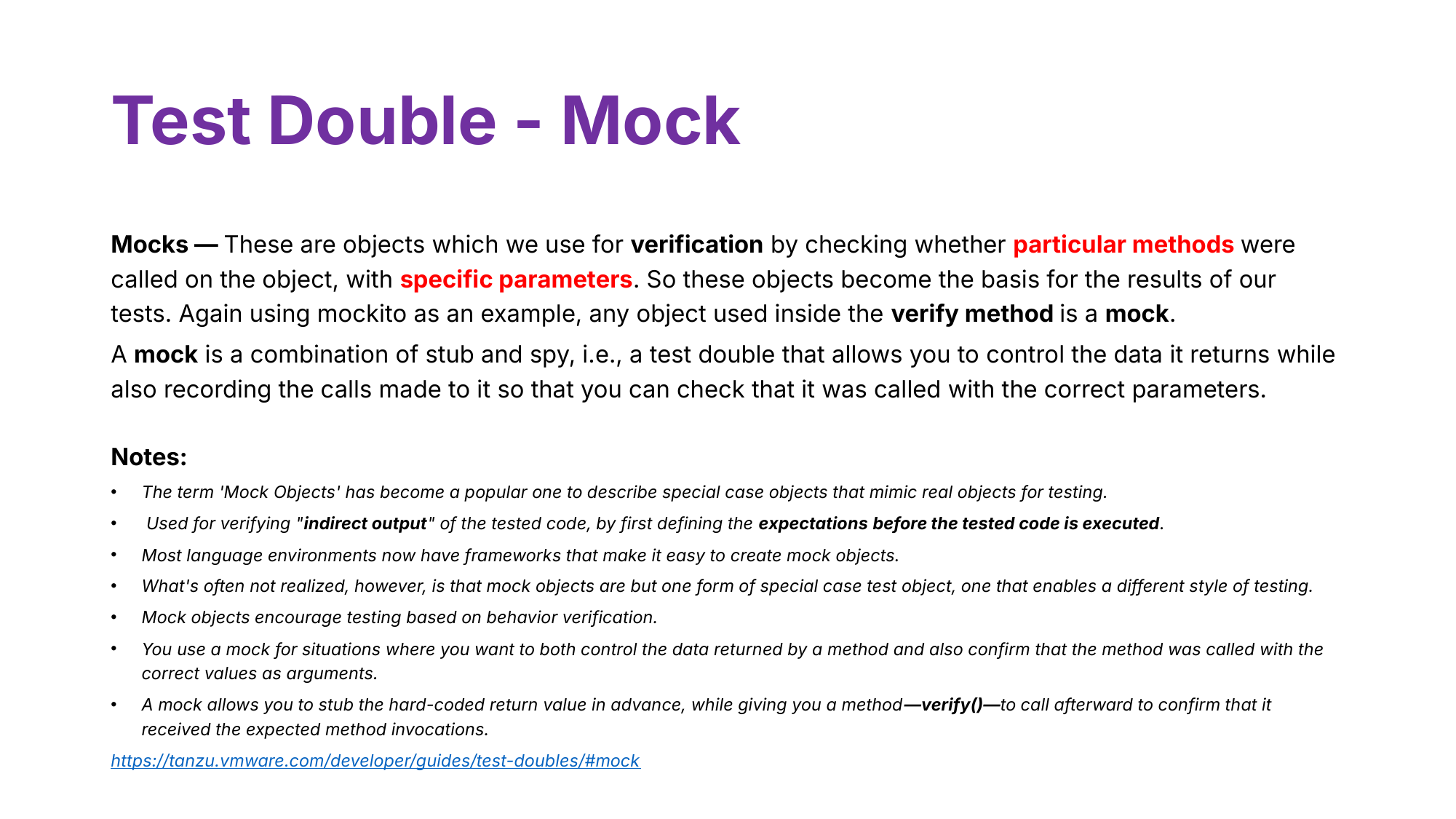

# Test Double - Mock
Mocks — These are objects which we use for verification by checking whether particular methods were called on the object, with specific parameters. So these objects become the basis for the results of our tests. Again using mockito as an example, any object used inside the verify method is a mock.
A mock is a combination of stub and spy, i.e., a test double that allows you to control the data it returns while also recording the calls made to it so that you can check that it was called with the correct parameters.

Notes:
The term 'Mock Objects' has become a popular one to describe special case objects that mimic real objects for testing.
 Used for verifying "indirect output" of the tested code, by first defining the expectations before the tested code is executed.
Most language environments now have frameworks that make it easy to create mock objects.
What's often not realized, however, is that mock objects are but one form of special case test object, one that enables a different style of testing.
Mock objects encourage testing based on behavior verification.
You use a mock for situations where you want to both control the data returned by a method and also confirm that the method was called with the correct values as arguments.
A mock allows you to stub the hard-coded return value in advance, while giving you a method—verify()—to call afterward to confirm that it received the expected method invocations.
https://tanzu.vmware.com/developer/guides/test-doubles/#mock